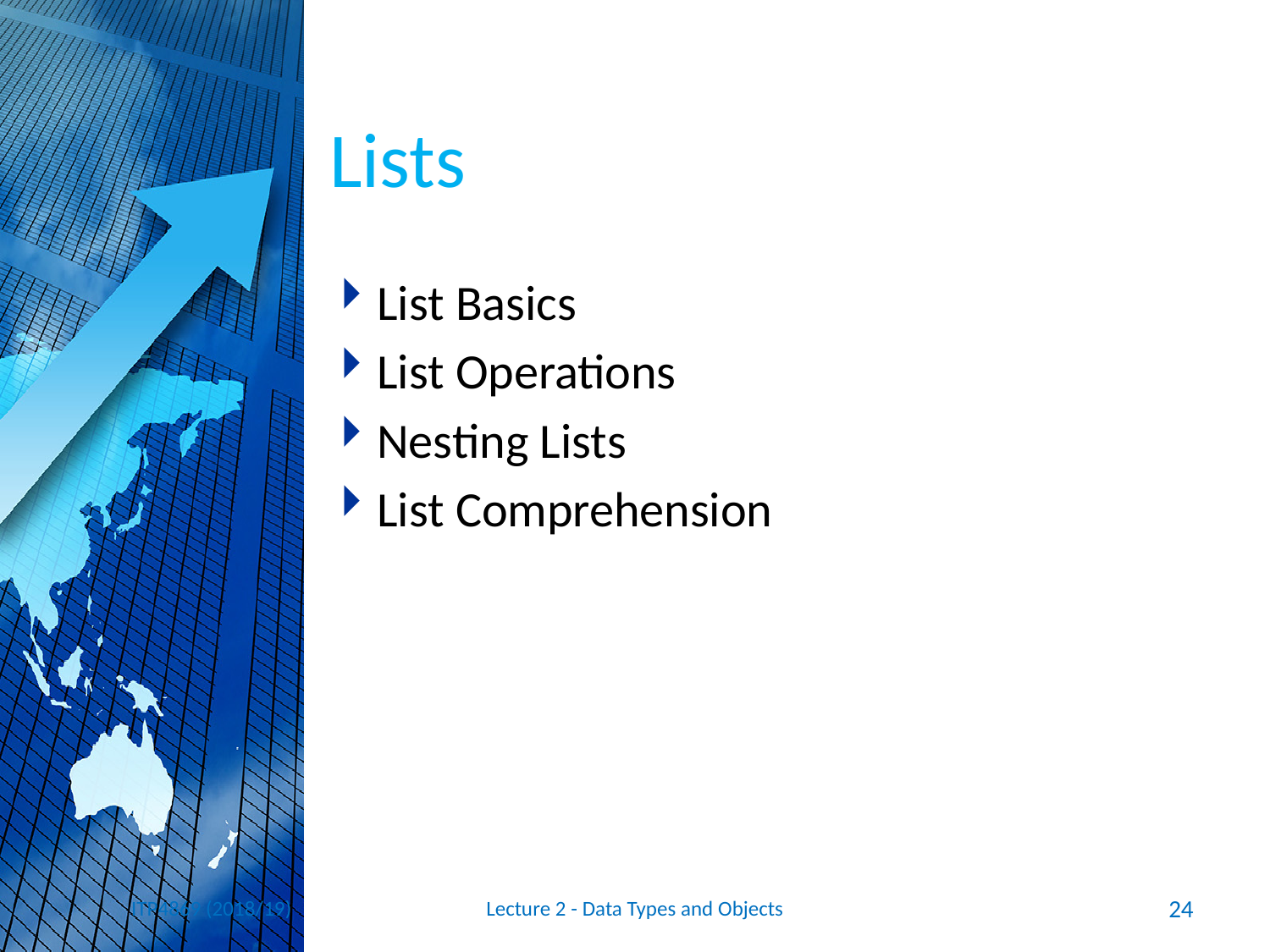

# Lists
List Basics
List Operations
Nesting Lists
List Comprehension
ITP4869 (2018/19)
Lecture 2 - Data Types and Objects
24